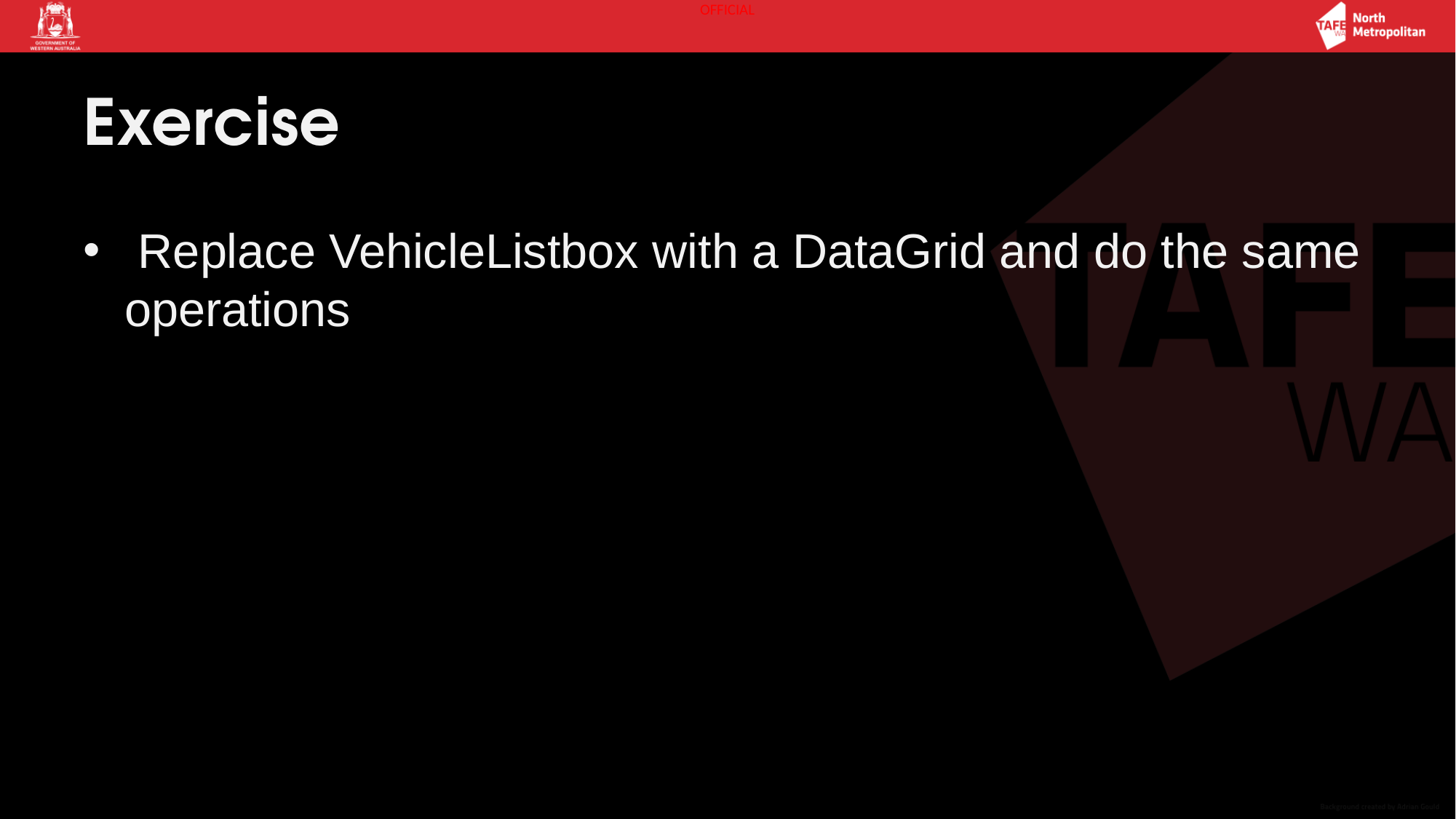

# Exercise
 Replace VehicleListbox with a DataGrid and do the same operations